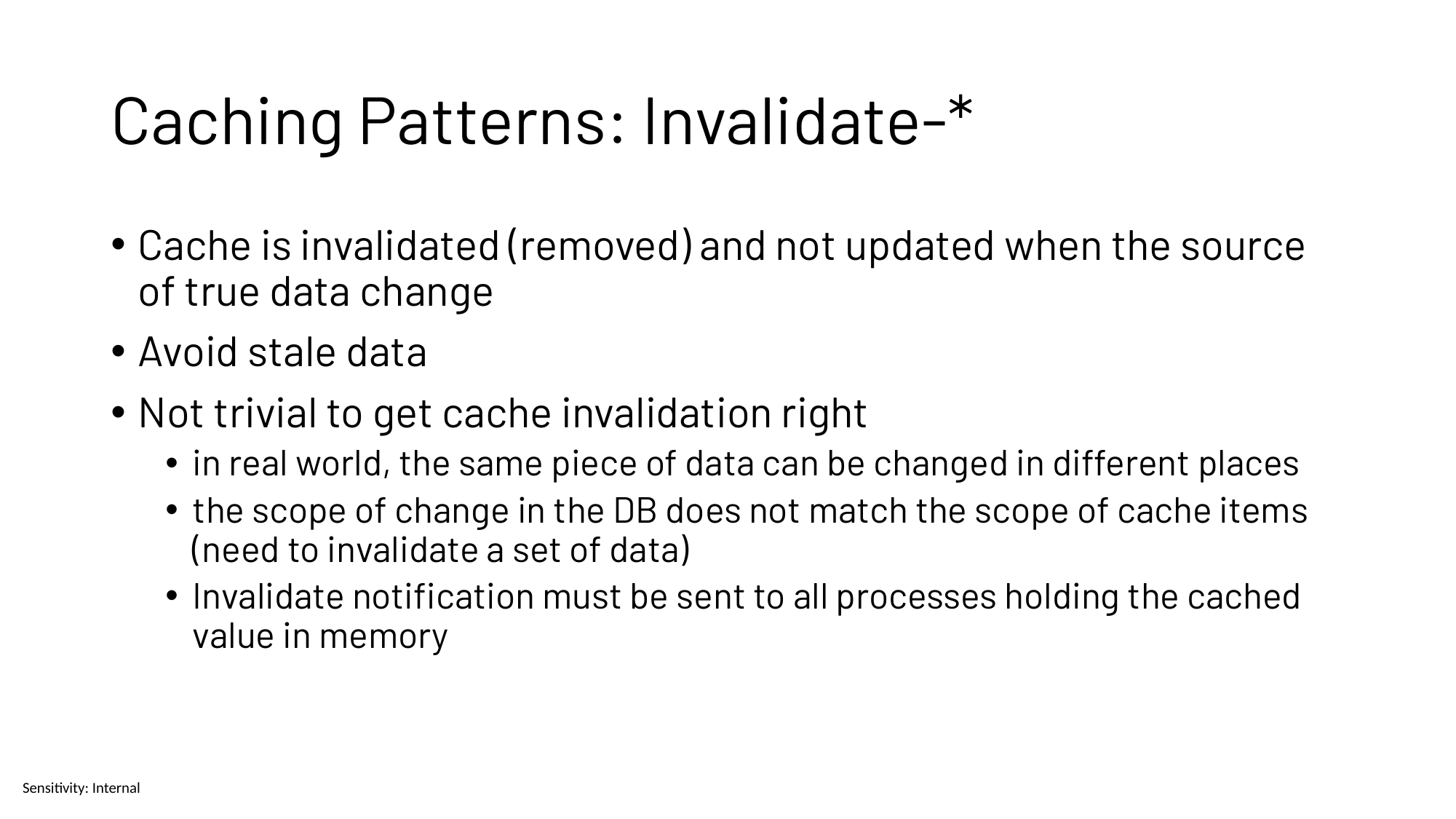

# Caching Patterns: Invalidate-*
Cache is invalidated (removed) and not updated when the source of true data change
Avoid stale data
Not trivial to get cache invalidation right
in real world, the same piece of data can be changed in different places
the scope of change in the DB does not match the scope of cache items (need to invalidate a set of data)
Invalidate notification must be sent to all processes holding the cached value in memory